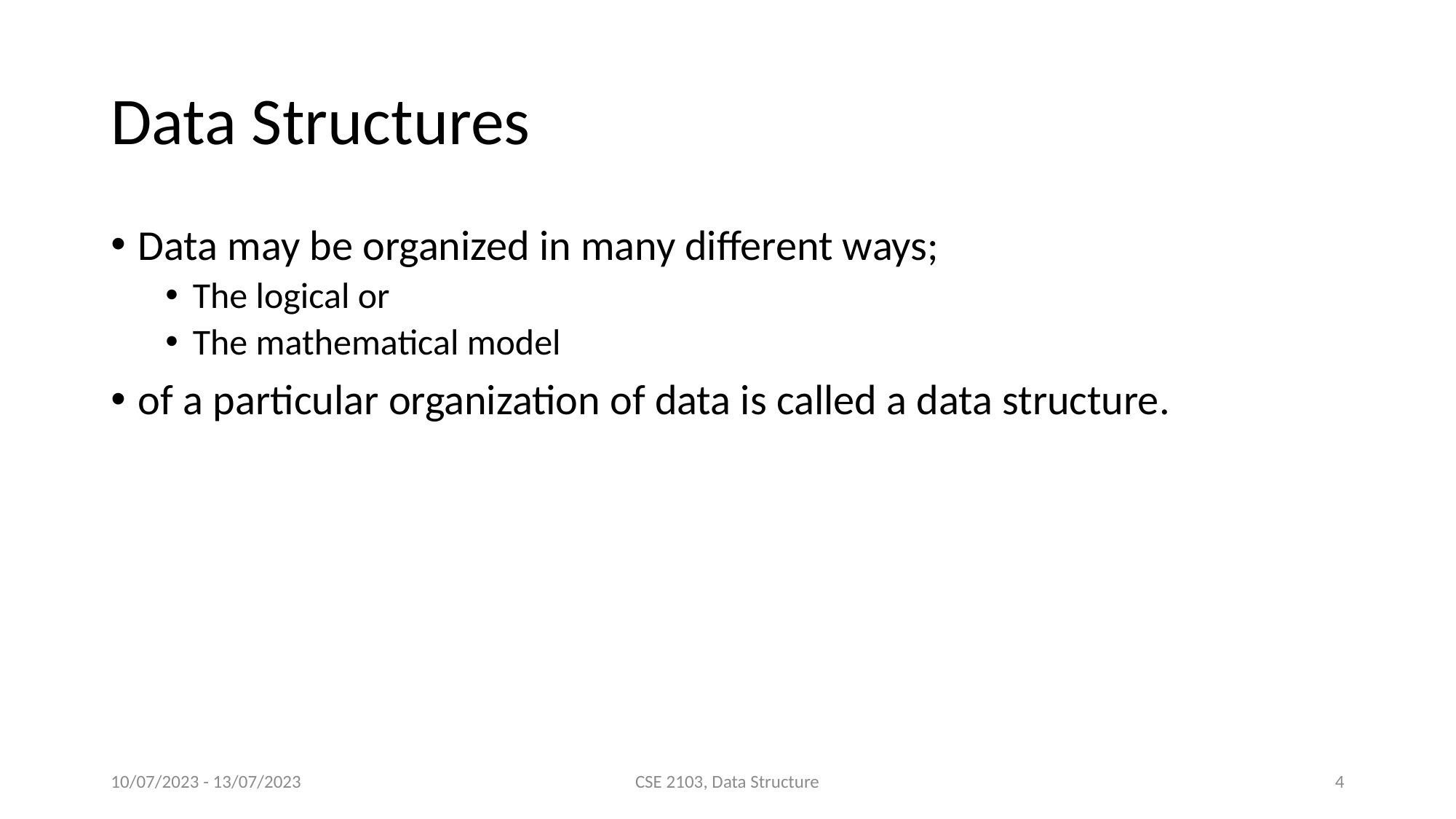

# Data Structures
Data may be organized in many different ways;
The logical or
The mathematical model
of a particular organization of data is called a data structure.
10/07/2023 - 13/07/2023
CSE 2103, Data Structure
4